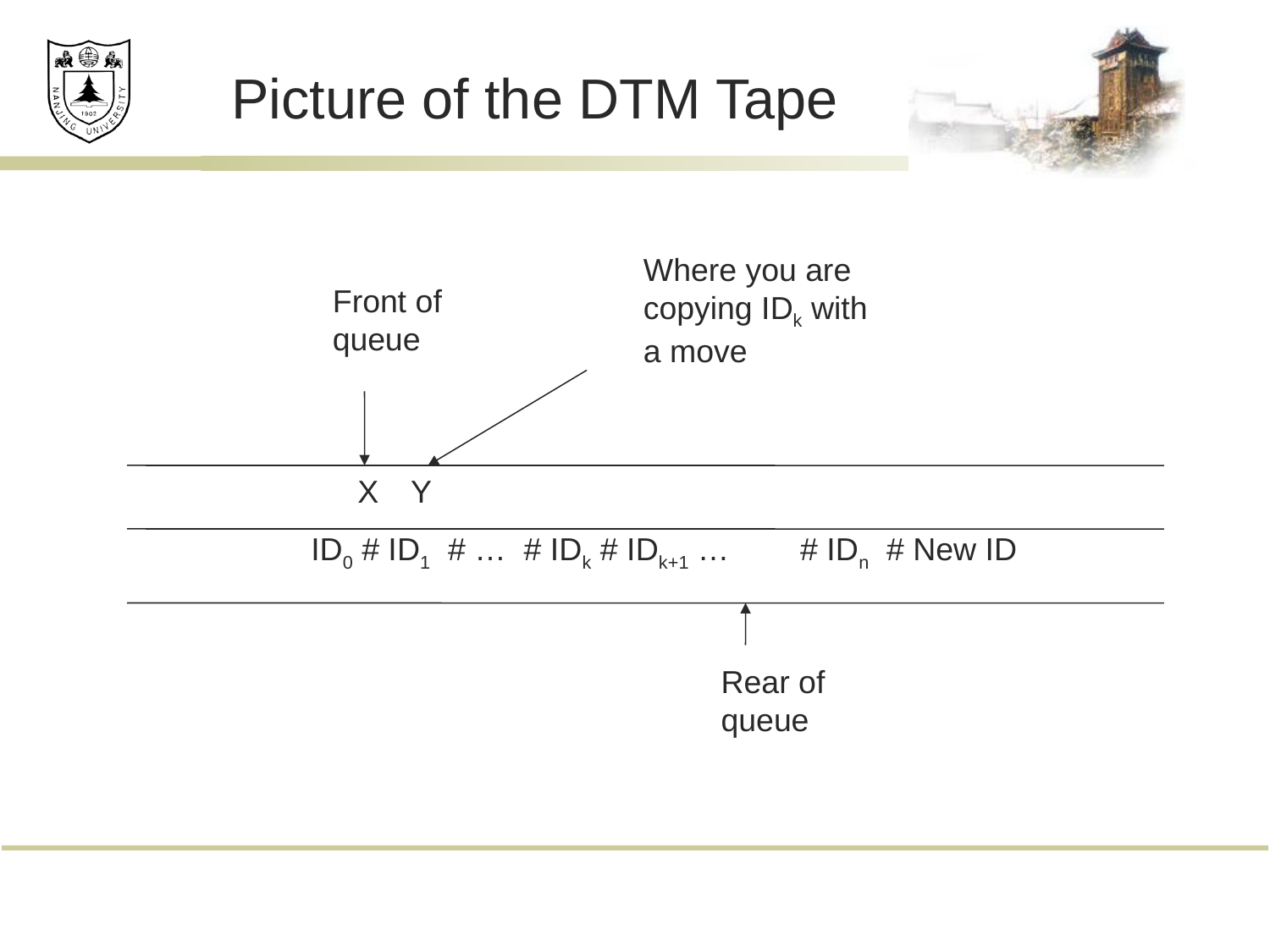

# Picture of the DTM Tape
Where you are
copying IDk with
a move

Front of
queue

X
Y
ID0 # ID1  # …  # IDk # IDk+1 …        # IDn  # New ID

Rear of
queue
47